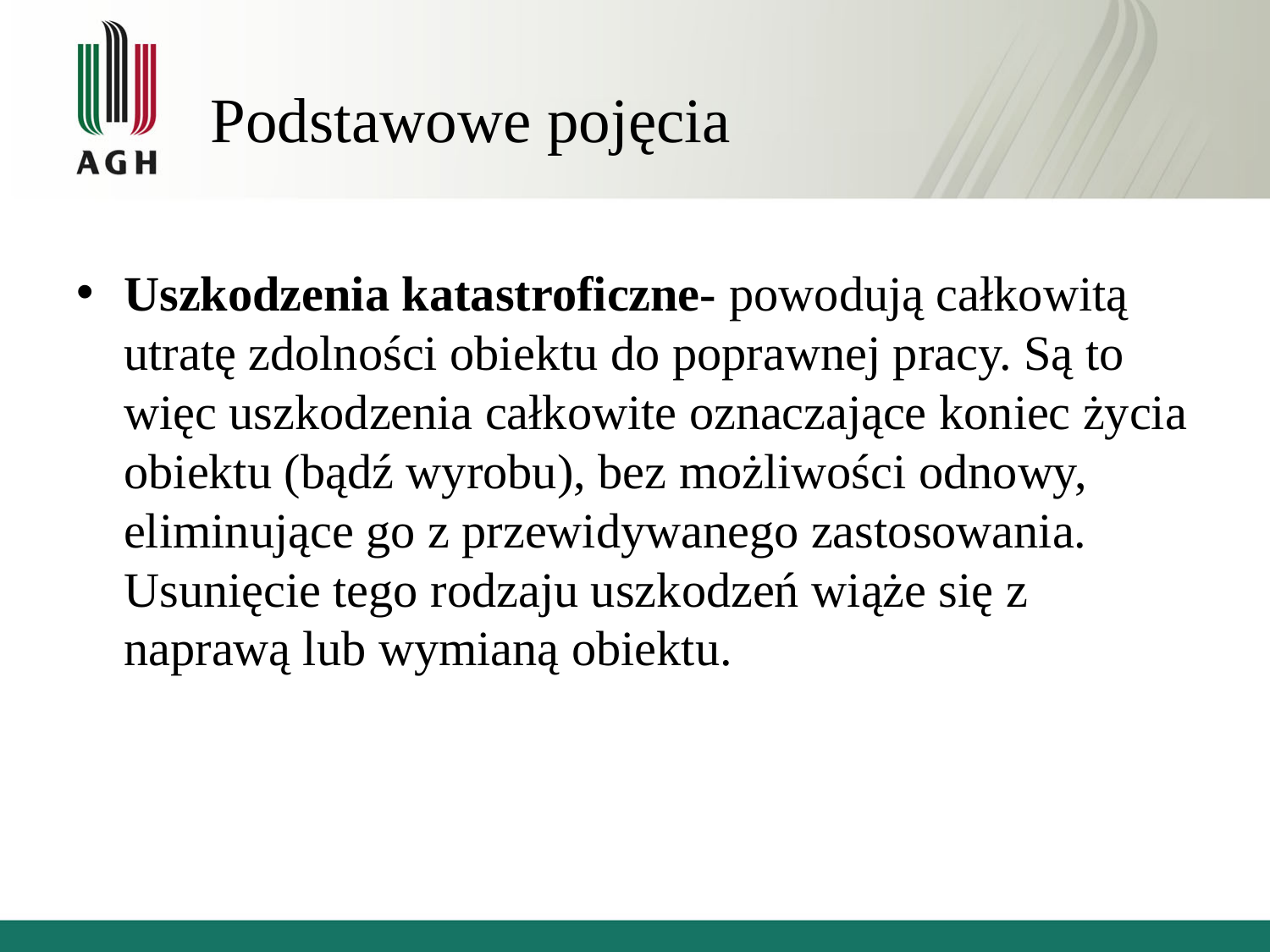

# Podstawowe pojęcia
Uszkodzenia katastroficzne- powodują całkowitą utratę zdolności obiektu do poprawnej pracy. Są to więc uszkodzenia całkowite oznaczające koniec życia obiektu (bądź wyrobu), bez możliwości odnowy, eliminujące go z przewidywanego zastosowania. Usunięcie tego rodzaju uszkodzeń wiąże się z naprawą lub wymianą obiektu.